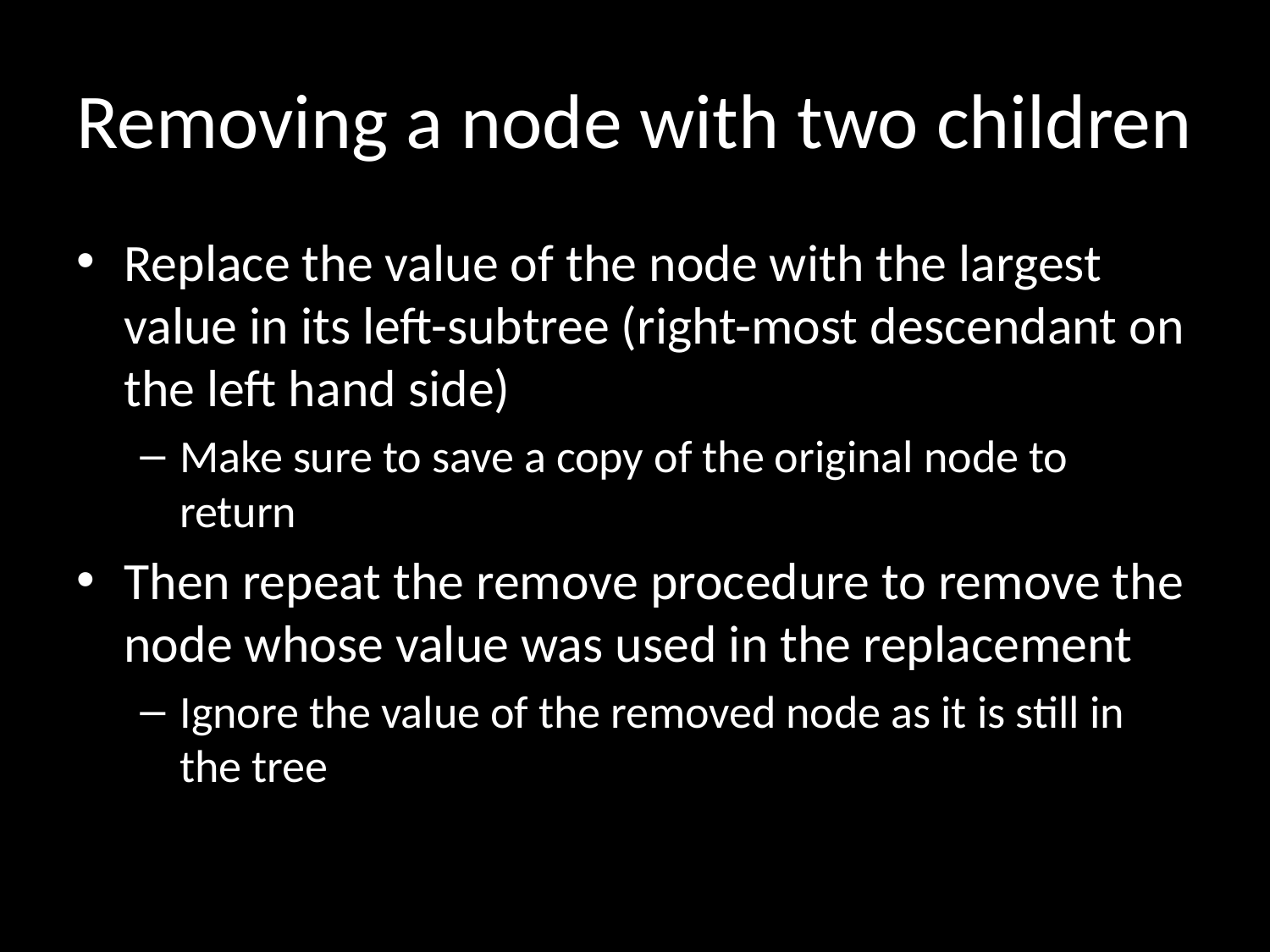

# Removing a node with two children
Replace the value of the node with the largest value in its left-subtree (right-most descendant on the left hand side)
Make sure to save a copy of the original node to return
Then repeat the remove procedure to remove the node whose value was used in the replacement
Ignore the value of the removed node as it is still in the tree